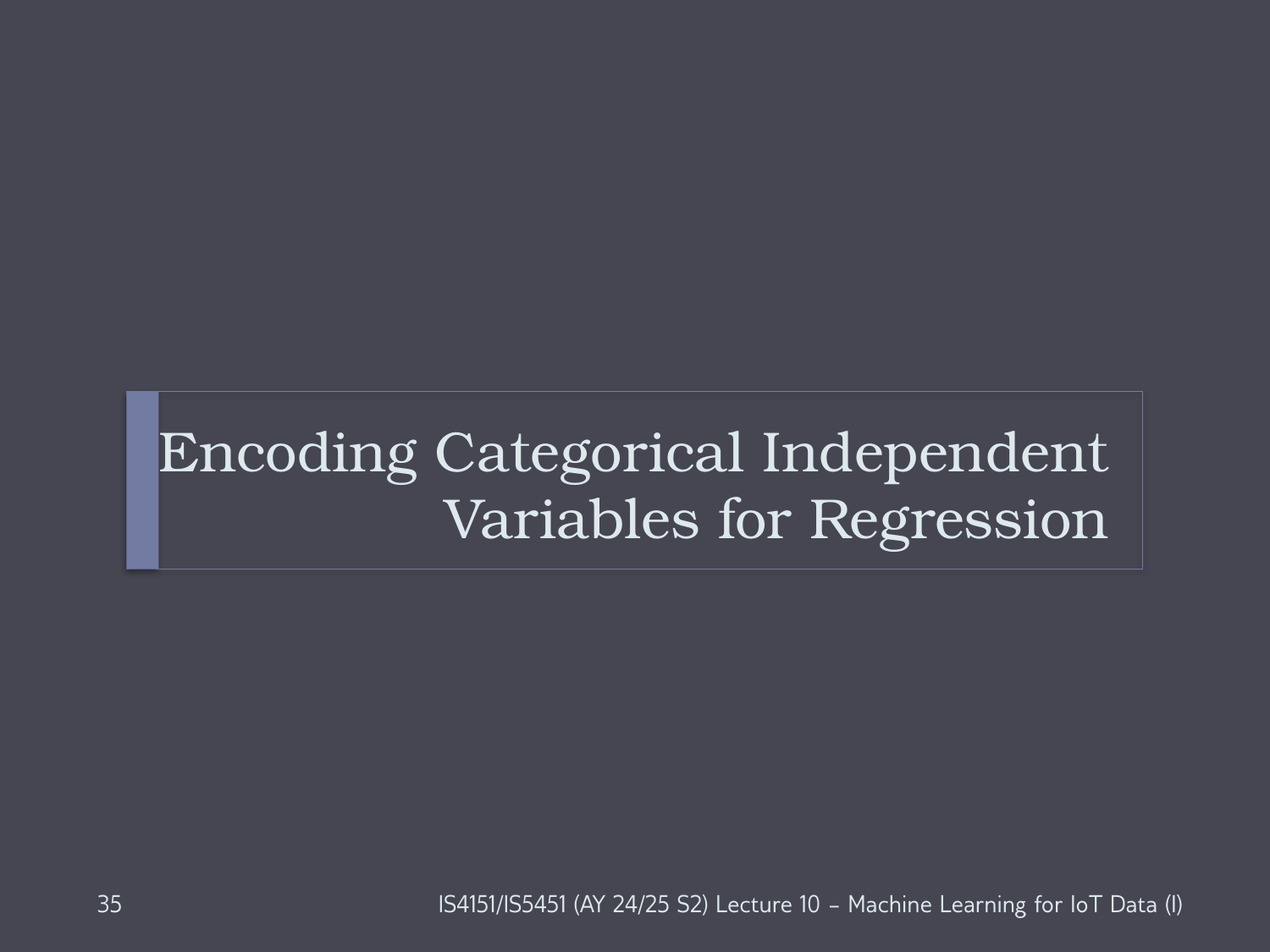

# Encoding Categorical Independent Variables for Regression

35
IS4151/IS5451 (AY 24/25 S2) Lecture 10 – Machine Learning for IoT Data (I)